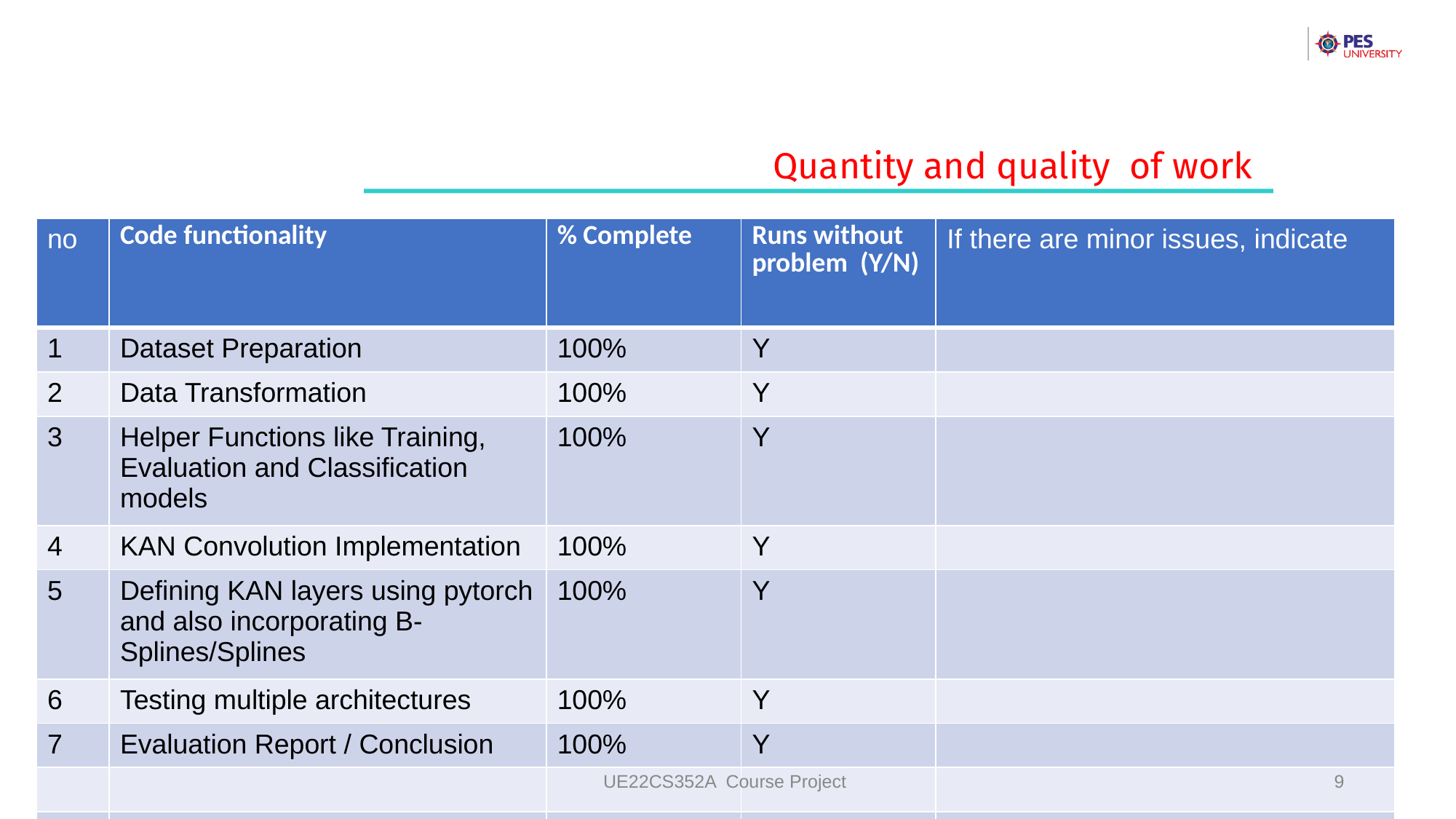

Quantity and quality  of work

| no | Code functionality | % Complete | Runs without problem (Y/N) | If there are minor issues, indicate |
| --- | --- | --- | --- | --- |
| 1 | Dataset Preparation | 100% | Y |  |
| 2 | Data Transformation | 100% | Y |  |
| 3 | Helper Functions like Training, Evaluation and Classification models | 100% | Y |  |
| 4 | KAN Convolution Implementation | 100% | Y |  |
| 5 | Defining KAN layers using pytorch and also incorporating B-Splines/Splines | 100% | Y |  |
| 6 | Testing multiple architectures | 100% | Y |  |
| 7 | Evaluation Report / Conclusion | 100% | Y |  |
|  |  |  |  |  |
|  |  |  |  |  |
UE22CS352A  Course Project
9